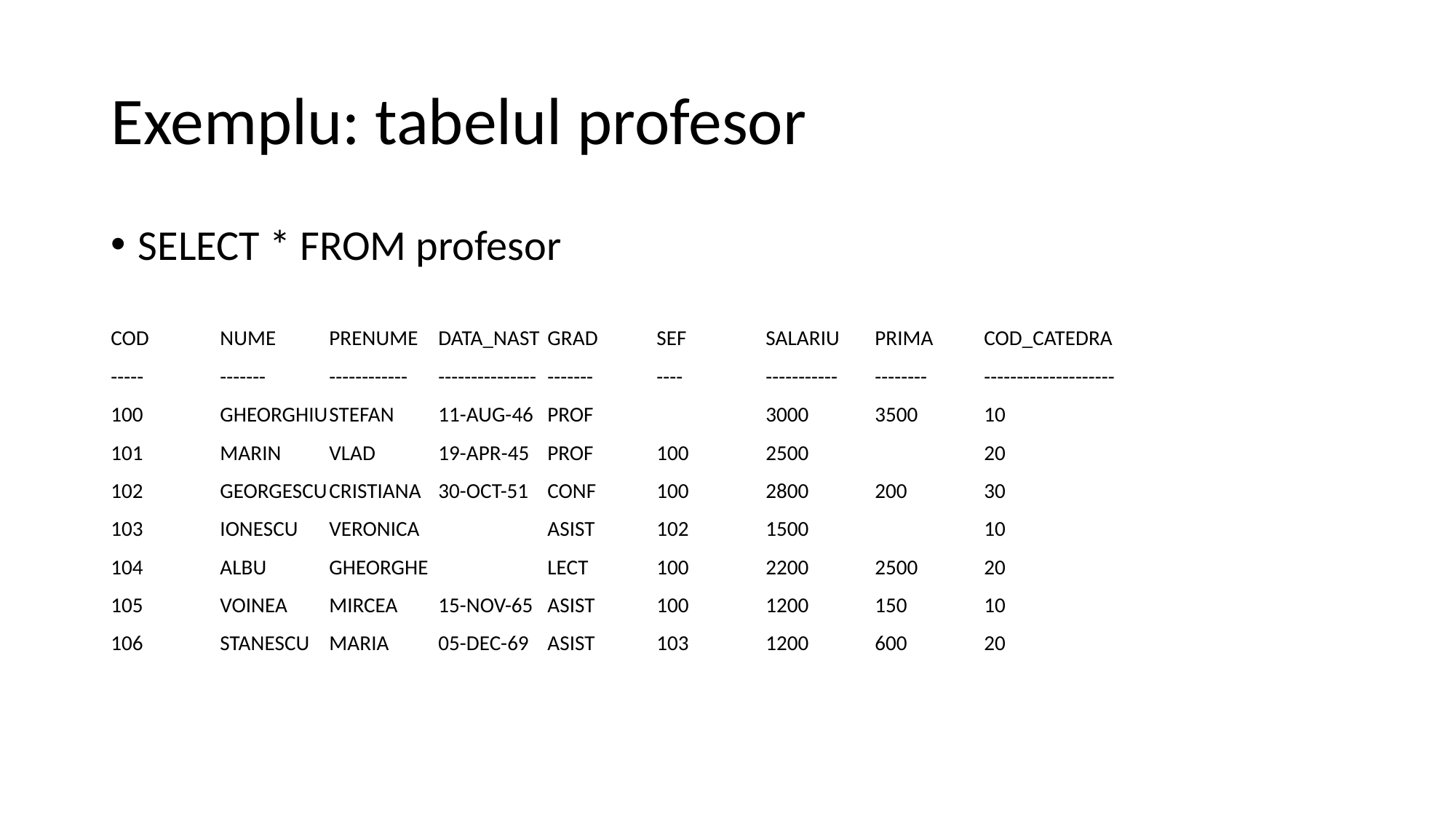

# Exemplu: tabelul profesor
SELECT * FROM profesor

COD	NUME	PRENUME	DATA_NAST	GRAD	SEF	SALARIU	PRIMA	COD_CATEDRA
-----	-------	------------	---------------	-------	----	-----------	--------	--------------------
100	GHEORGHIU	STEFAN	11-AUG-46	PROF		3000	3500	10
101	MARIN	VLAD	19-APR-45	PROF	100	2500		20
102	GEORGESCU	CRISTIANA	30-OCT-51	CONF	100	2800	200	30
103	IONESCU	VERONICA		ASIST	102	1500		10
104	ALBU	GHEORGHE		LECT	100	2200	2500	20
105	VOINEA	MIRCEA	15-NOV-65	ASIST	100	1200	150	10
106	STANESCU	MARIA	05-DEC-69	ASIST	103	1200	600	20